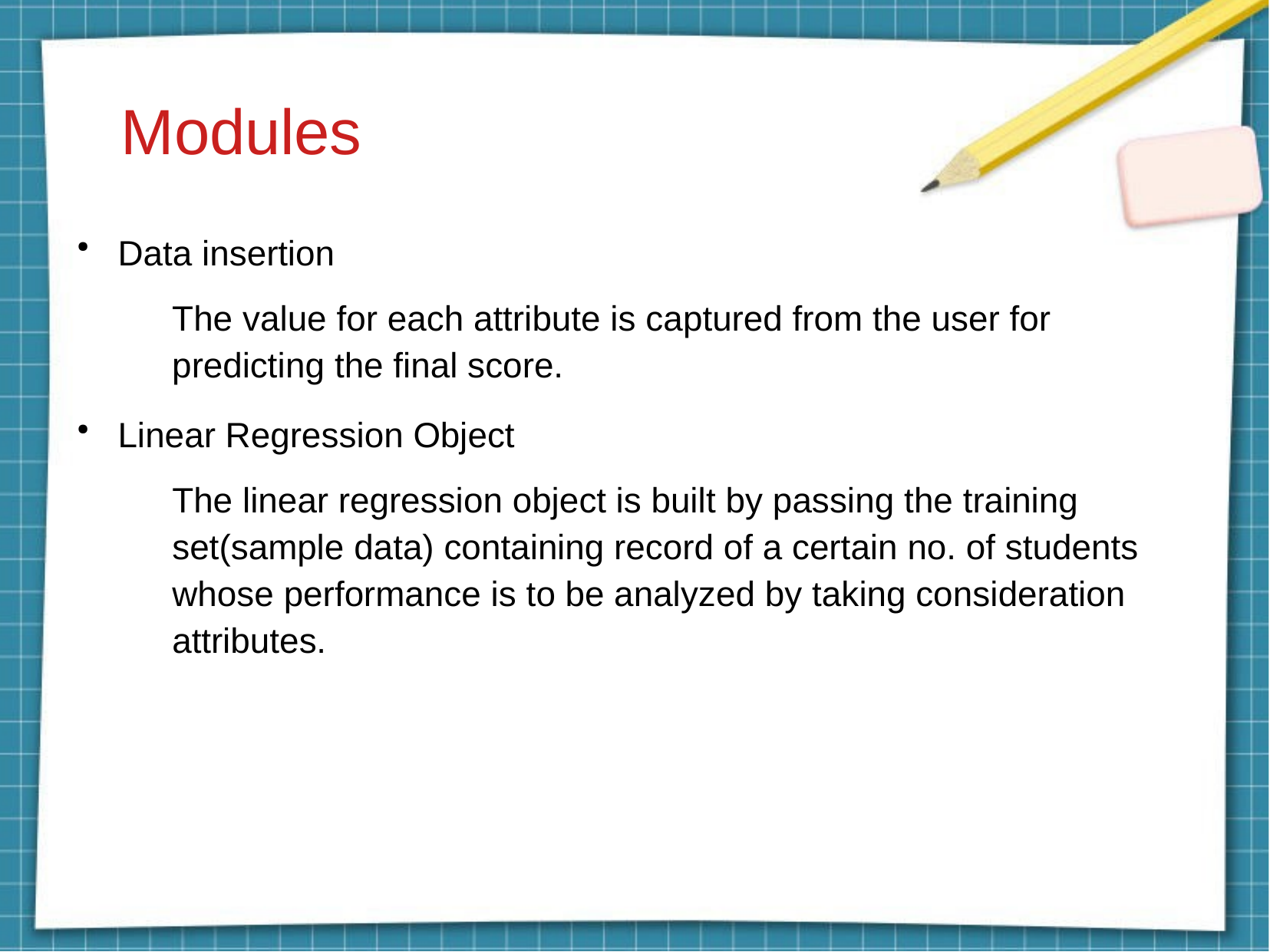

# Modules
Data insertion
The value for each attribute is captured from the user for predicting the final score.
●
Linear Regression Object
The linear regression object is built by passing the training set(sample data) containing record of a certain no. of students whose performance is to be analyzed by taking consideration attributes.
●